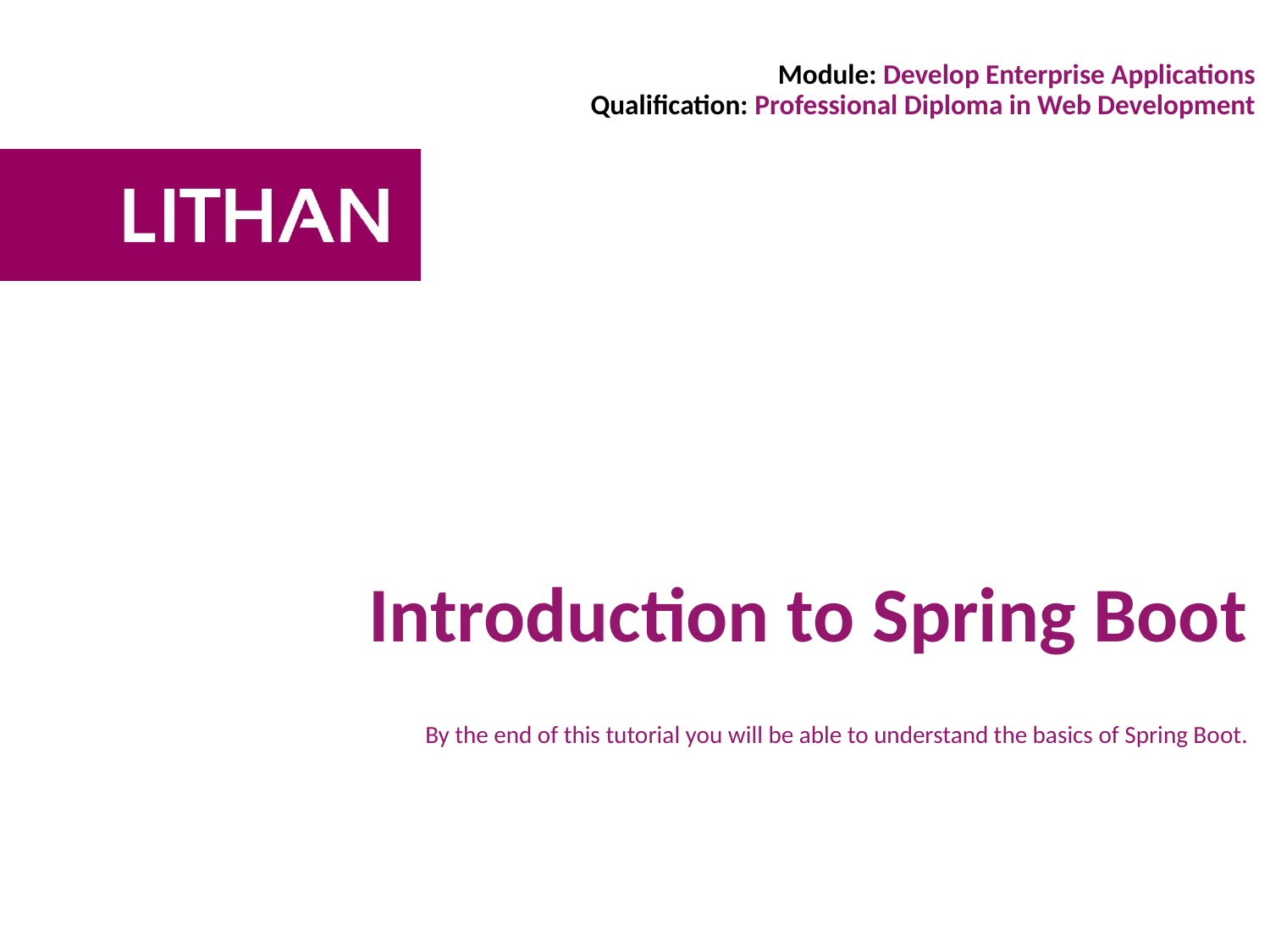

# Module: Develop Enterprise Applications Qualification: Professional Diploma in Web Development
Introduction to Spring Boot
By the end of this tutorial you will be able to understand the basics of Spring Boot.